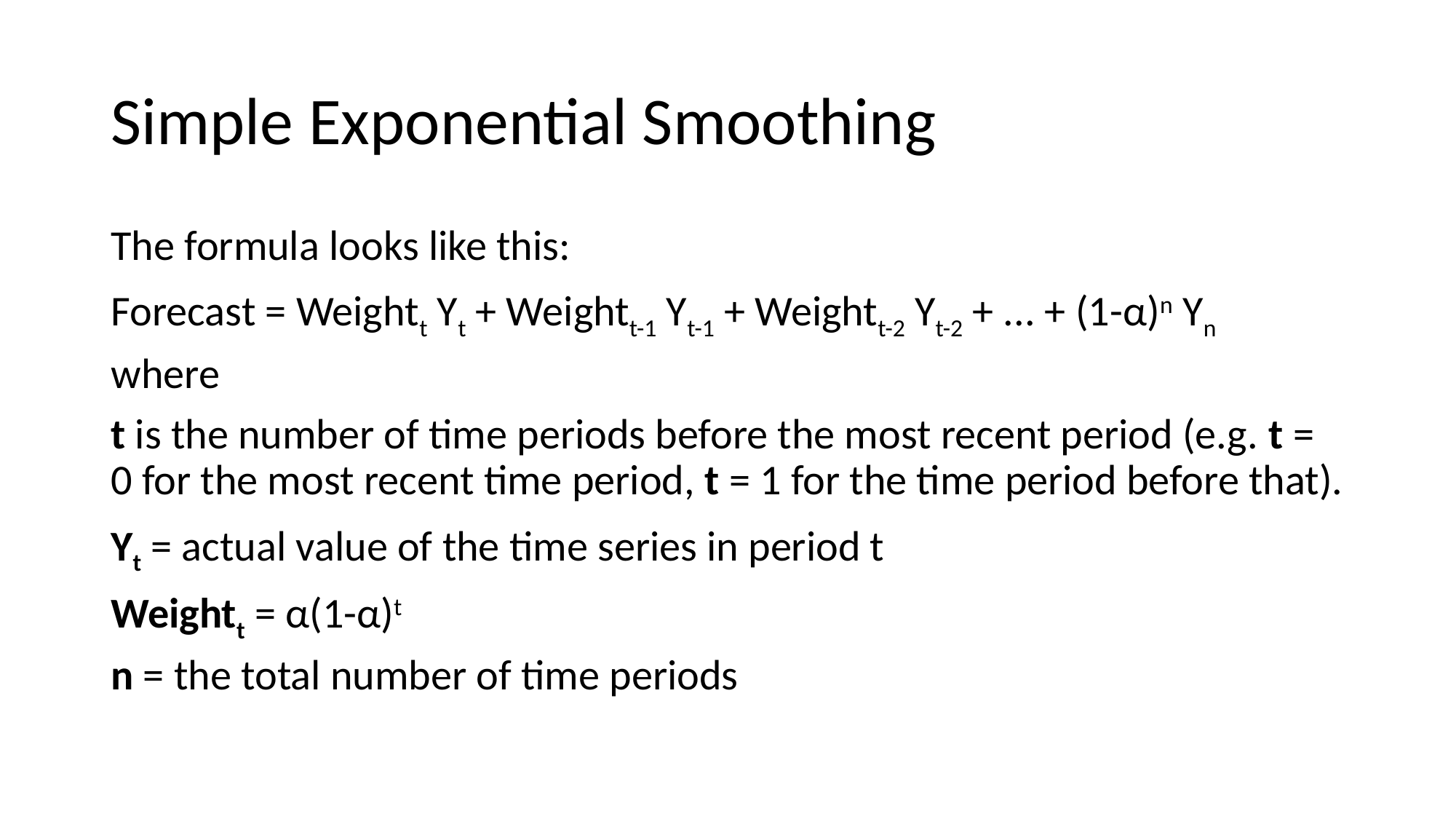

# Simple Exponential Smoothing
The formula looks like this:
Forecast = Weightt Yt + Weightt-1 Yt-1 + Weightt-2 Yt-2 + ... + (1-α)n Yn
where
t is the number of time periods before the most recent period (e.g. t = 0 for the most recent time period, t = 1 for the time period before that).
Yt = actual value of the time series in period t
Weightt = α(1-α)t
n = the total number of time periods